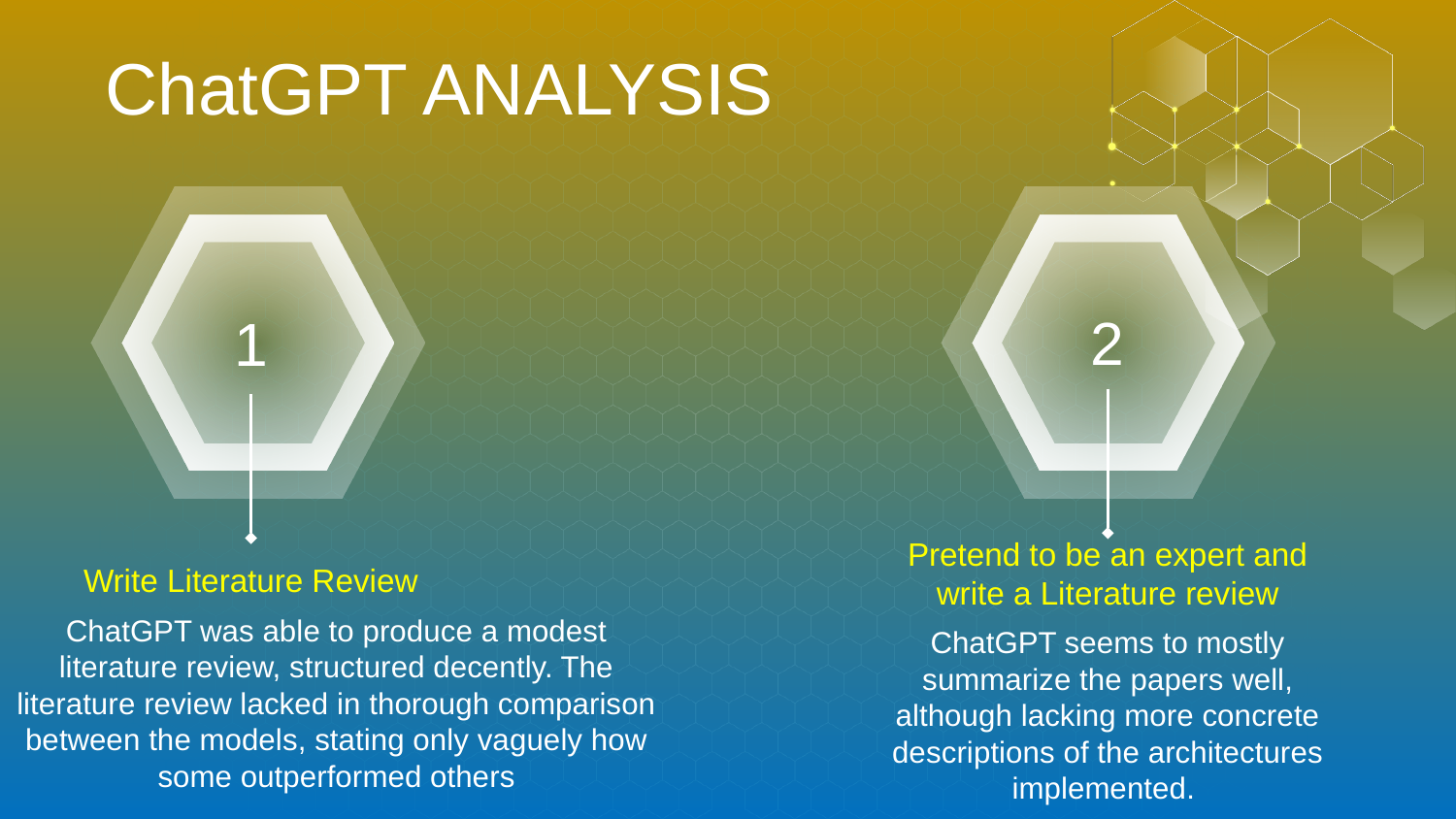

# ChatGPT ANALYSIS

2
1
Pretend to be an expert and write a Literature review
Write Literature Review
ChatGPT was able to produce a modest literature review, structured decently. The literature review lacked in thorough comparison between the models, stating only vaguely how some outperformed others
ChatGPT seems to mostly summarize the papers well, although lacking more concrete descriptions of the architectures implemented.